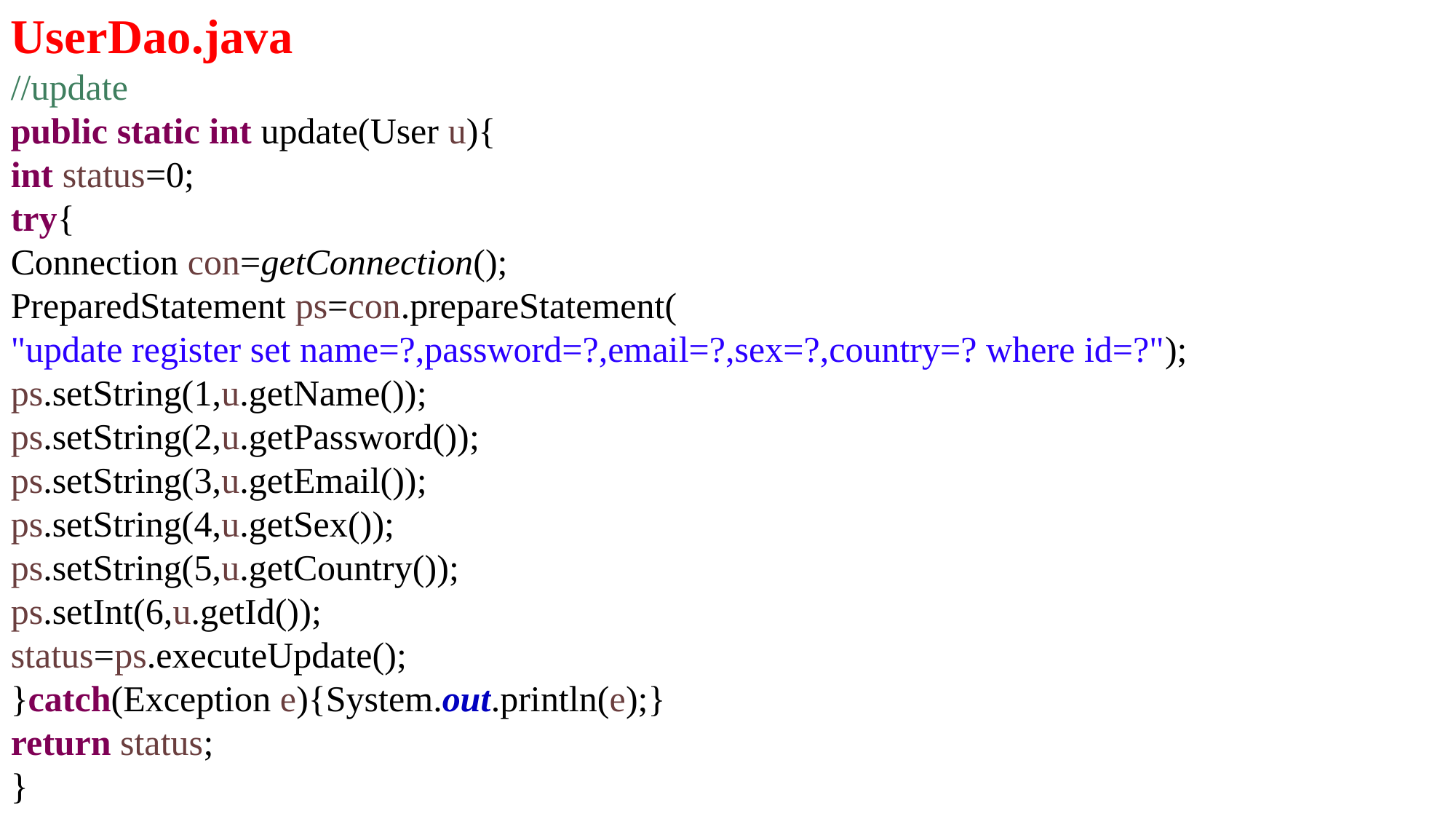

UserDao.java
//update
public static int update(User u){
int status=0;
try{
Connection con=getConnection();
PreparedStatement ps=con.prepareStatement(
"update register set name=?,password=?,email=?,sex=?,country=? where id=?");
ps.setString(1,u.getName());
ps.setString(2,u.getPassword());
ps.setString(3,u.getEmail());
ps.setString(4,u.getSex());
ps.setString(5,u.getCountry());
ps.setInt(6,u.getId());
status=ps.executeUpdate();
}catch(Exception e){System.out.println(e);}
return status;
}